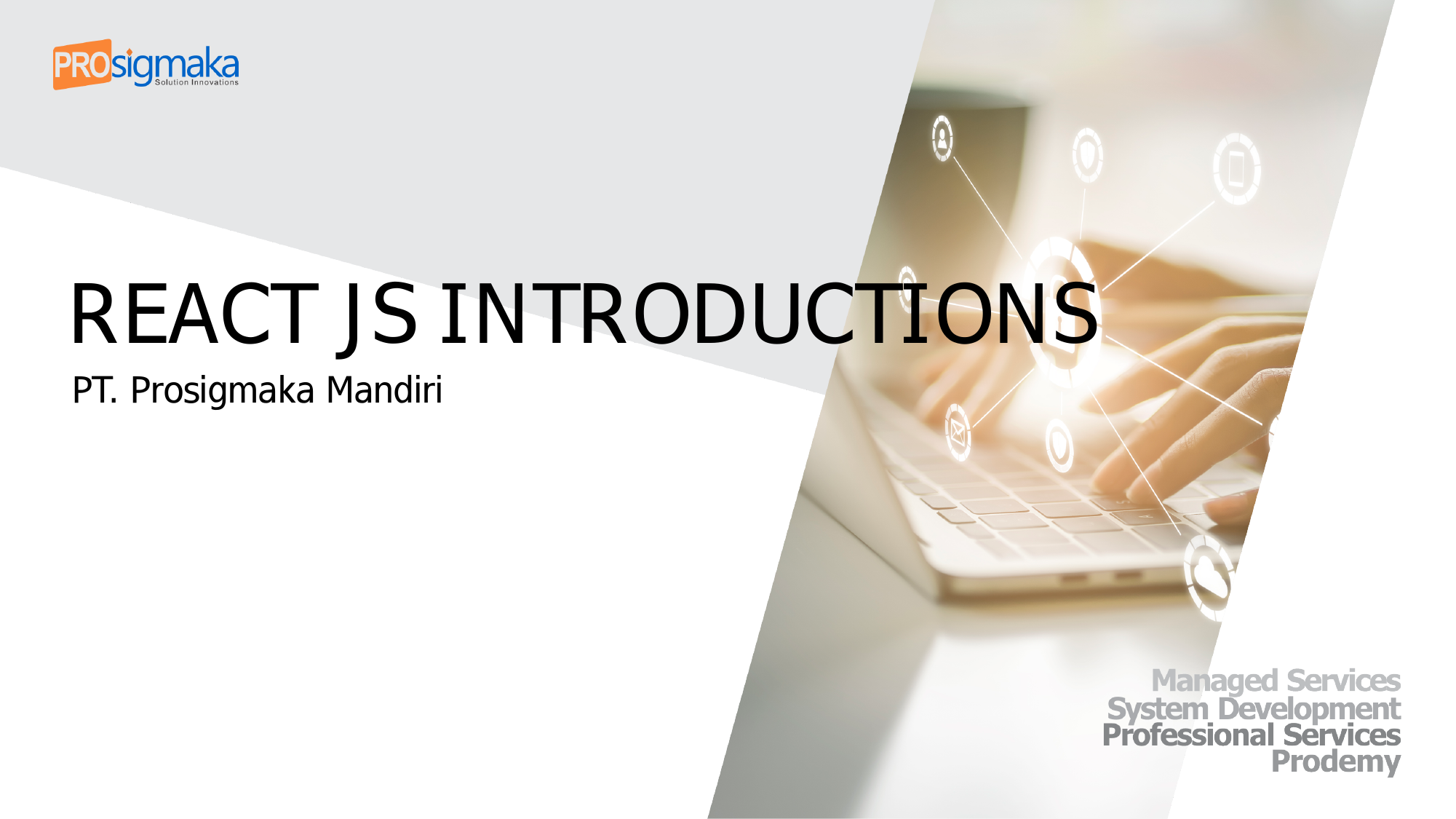

# REACT JS INTRODUCTIONS
PT. Prosigmaka Mandiri